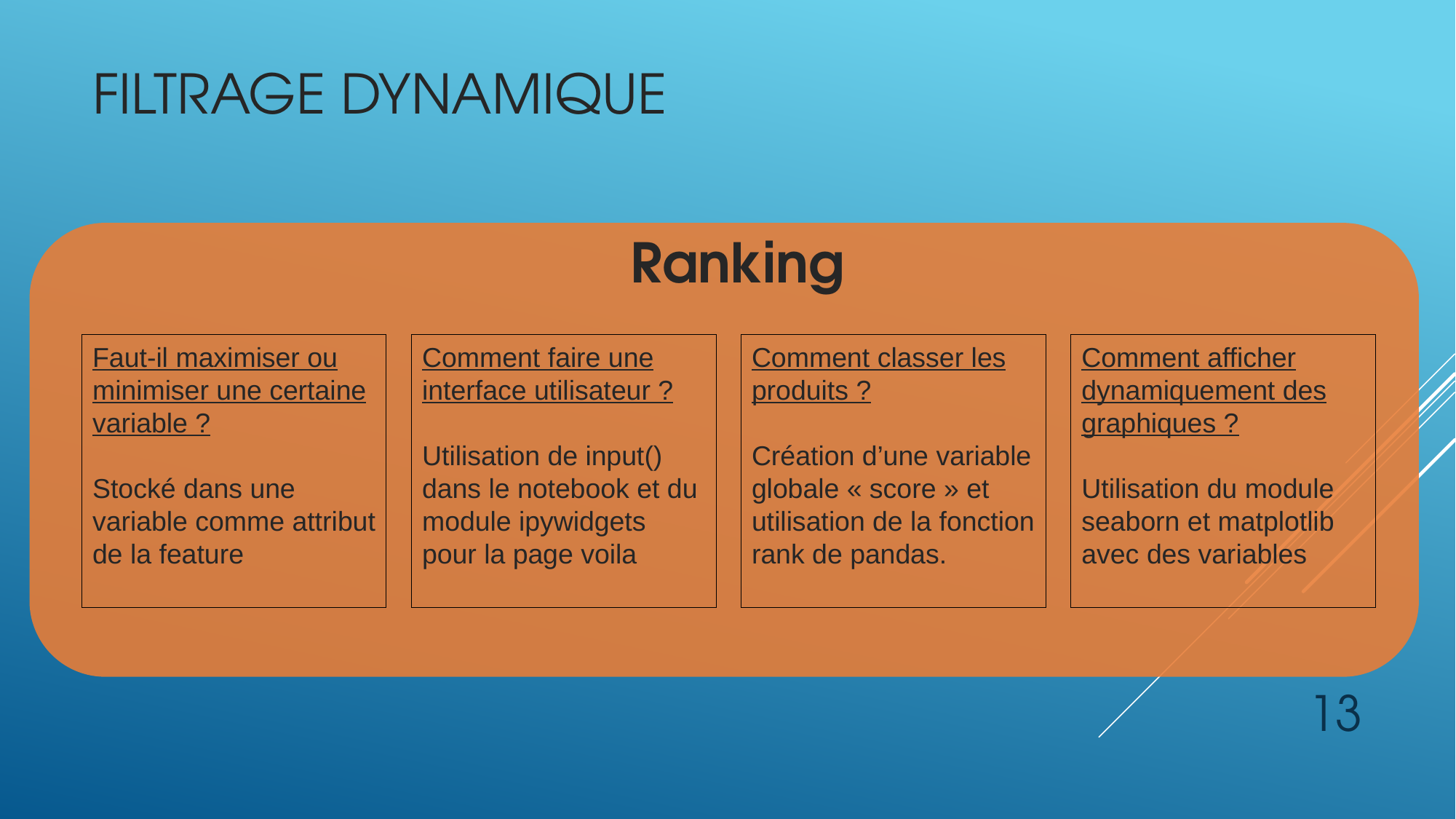

# Filtrage dynamique

Ranking

Faut-il maximiser ou minimiser une certaine variable ?

Stocké dans une variable comme attribut de la feature

Comment faire une interface utilisateur ?

Utilisation de input() dans le notebook et du module ipywidgets  pour la page voila

Comment classer les produits ?

Création d’une variable globale « score » et utilisation de la fonction rank de pandas.

Comment afficher dynamiquement des graphiques ?

Utilisation du module seaborn et matplotlib avec des variables

13